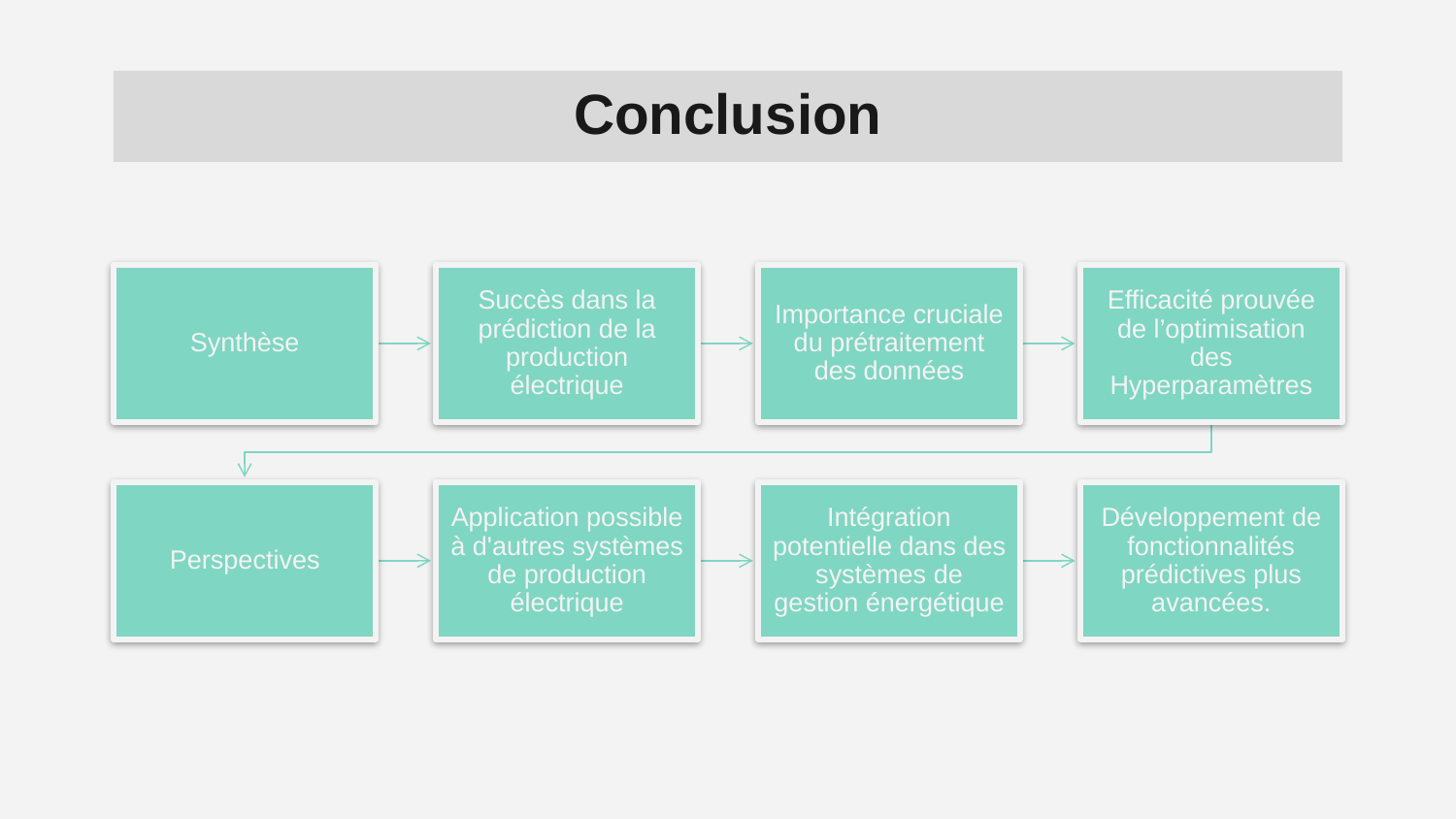

# Conclusion

Synthèse

Succès dans la prédiction de la production électrique

Importance cruciale du prétraitement des données

Efficacité prouvée de l’optimisation des Hyperparamètres

Perspectives

Application possible à d'autres systèmes de production électrique

Intégration potentielle dans des systèmes de gestion énergétique
Développement de fonctionnalités prédictives plus avancées.